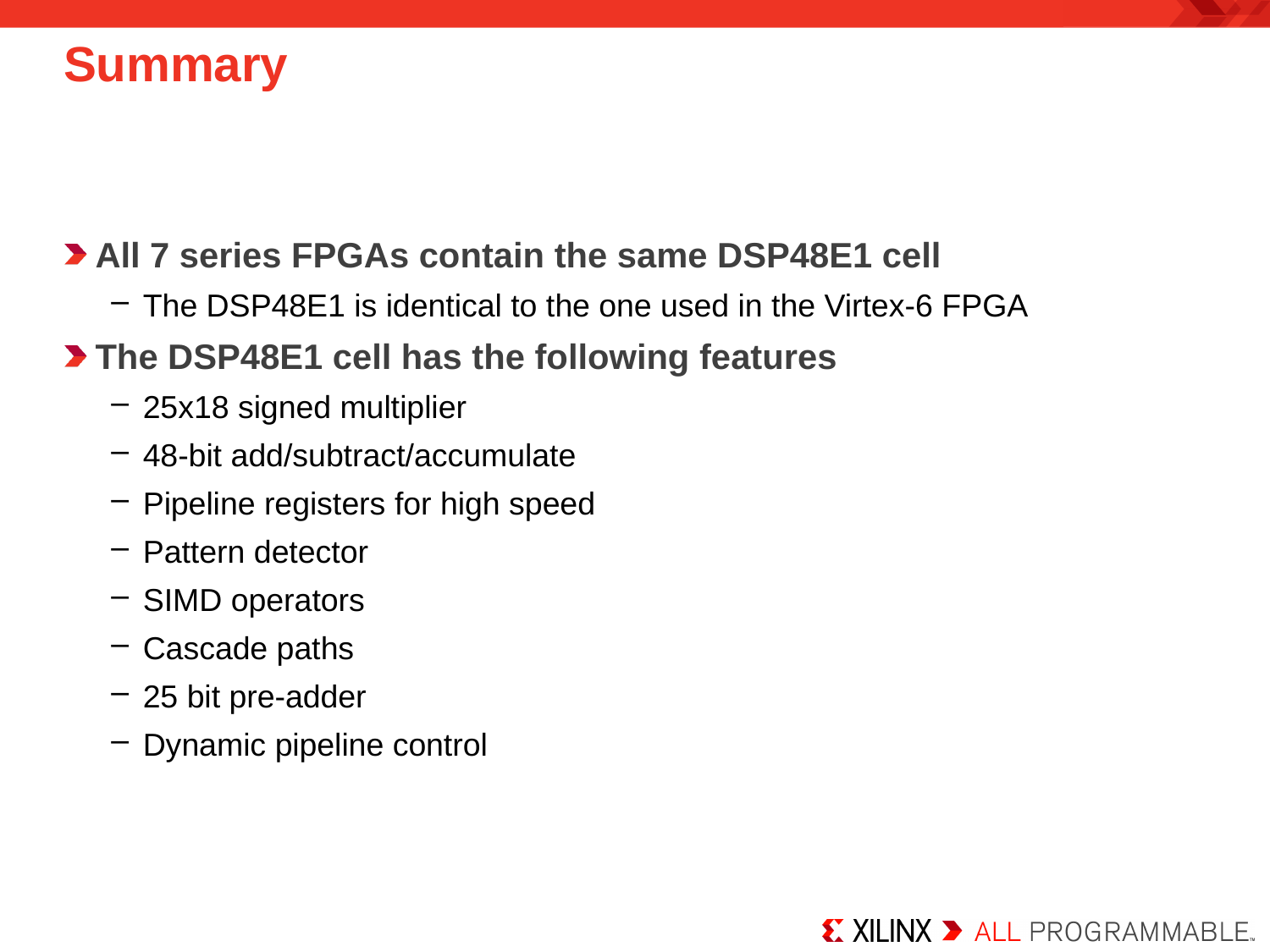

# Summary
All 7 series FPGAs contain the same DSP48E1 cell
The DSP48E1 is identical to the one used in the Virtex-6 FPGA
The DSP48E1 cell has the following features
25x18 signed multiplier
48-bit add/subtract/accumulate
Pipeline registers for high speed
Pattern detector
SIMD operators
Cascade paths
25 bit pre-adder
Dynamic pipeline control